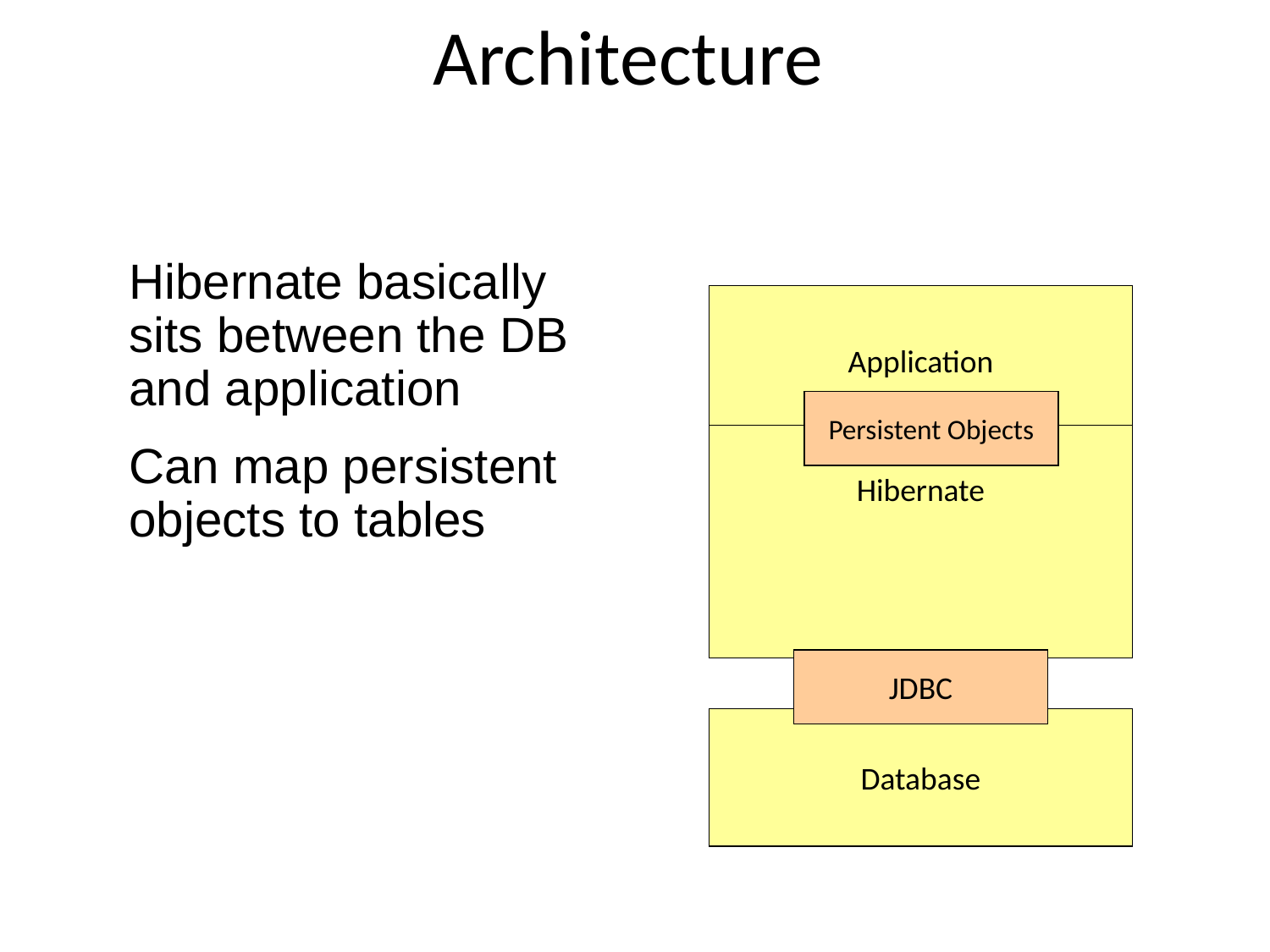

Architecture
Hibernate basically sits between the DB and application
Can map persistent objects to tables

Application
Persistent Objects

Hibernate
JDBC
Database